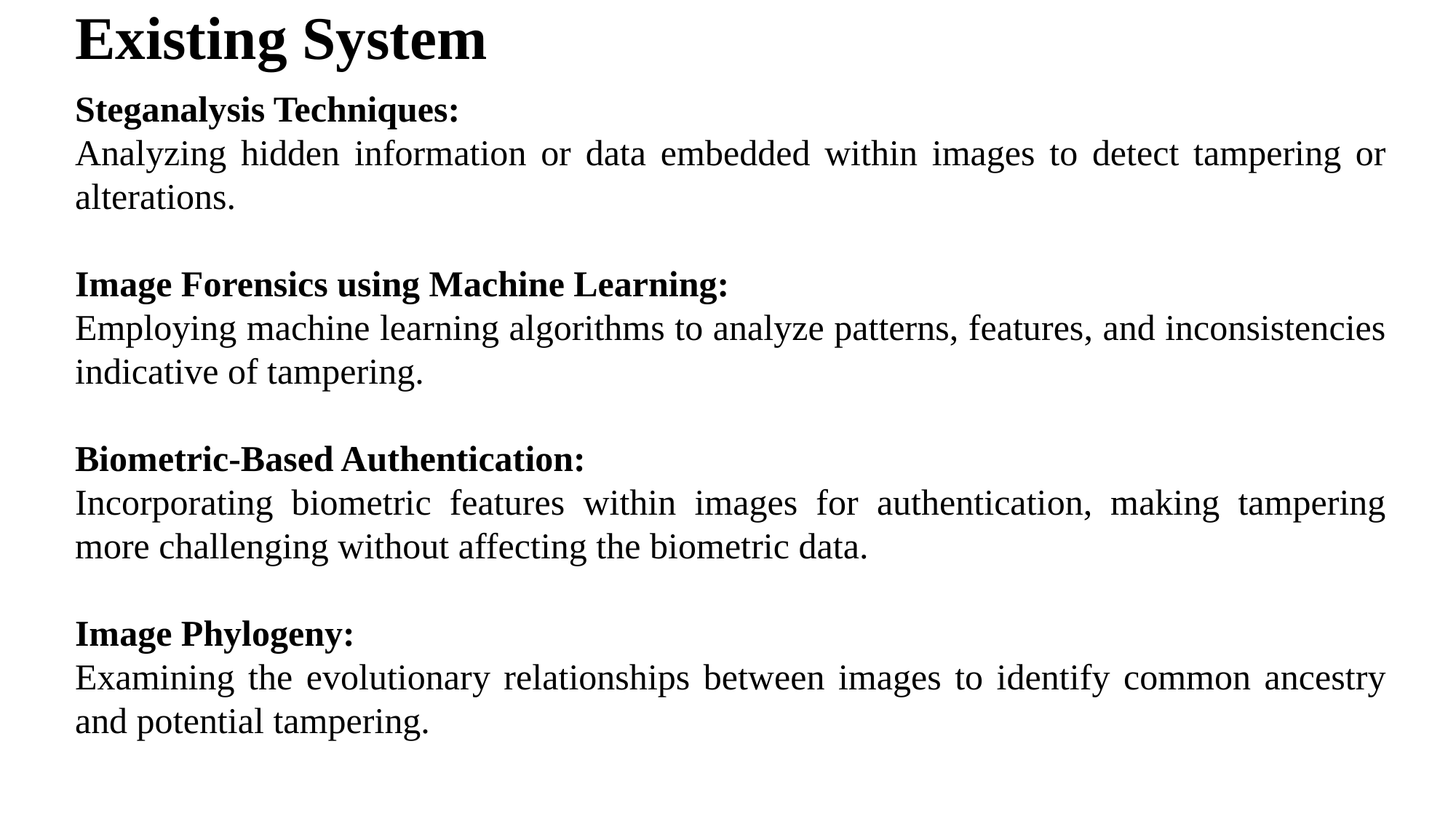

# Existing System
Steganalysis Techniques:
Analyzing hidden information or data embedded within images to detect tampering or alterations.

Image Forensics using Machine Learning:
Employing machine learning algorithms to analyze patterns, features, and inconsistencies indicative of tampering.

Biometric-Based Authentication:
Incorporating biometric features within images for authentication, making tampering more challenging without affecting the biometric data.

Image Phylogeny:
Examining the evolutionary relationships between images to identify common ancestry and potential tampering.